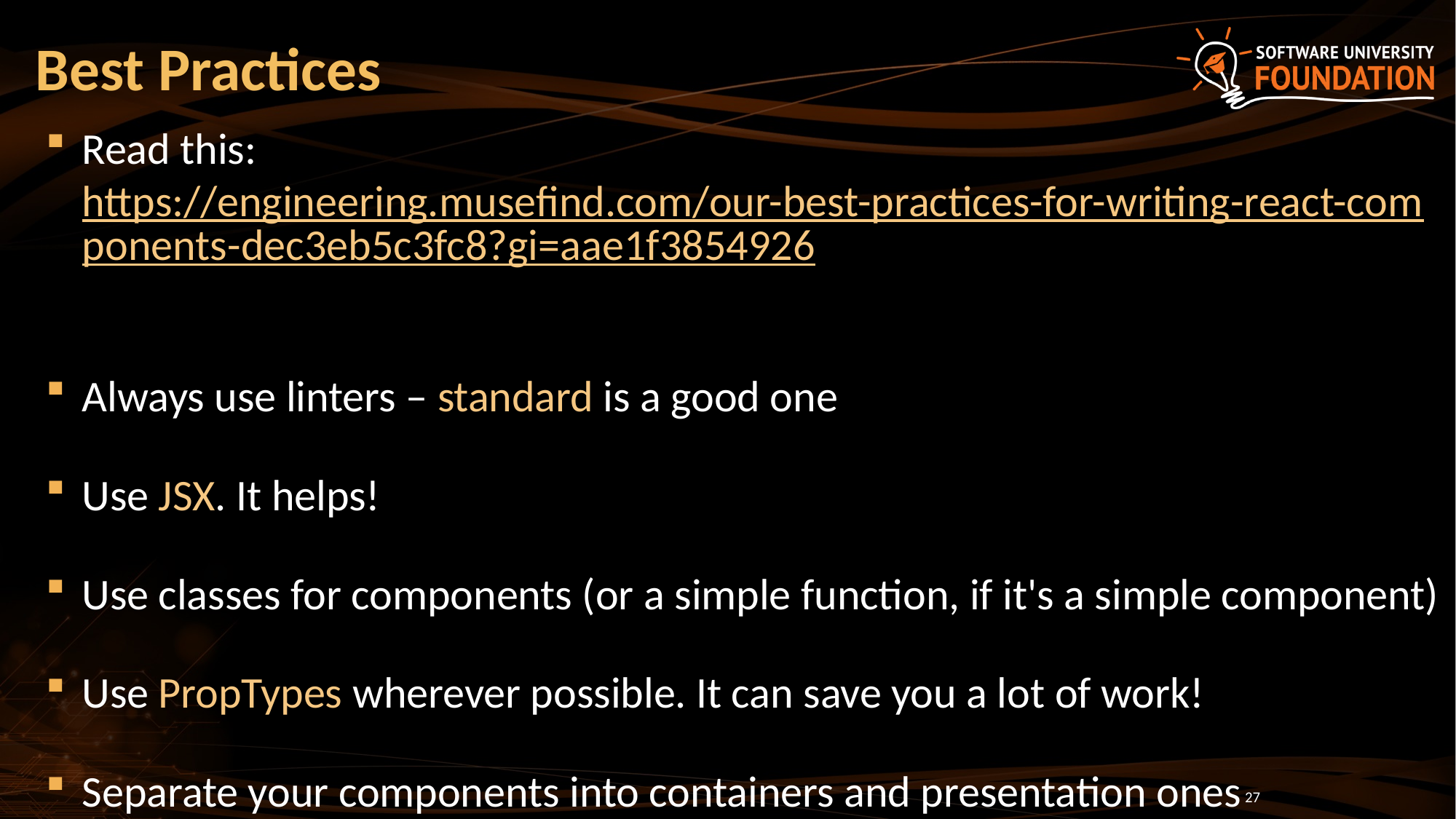

# Best Practices
Read this: https://engineering.musefind.com/our-best-practices-for-writing-react-components-dec3eb5c3fc8?gi=aae1f3854926
Always use linters – standard is a good one
Use JSX. It helps!
Use classes for components (or a simple function, if it's a simple component)
Use PropTypes wherever possible. It can save you a lot of work!
Separate your components into containers and presentation ones

27